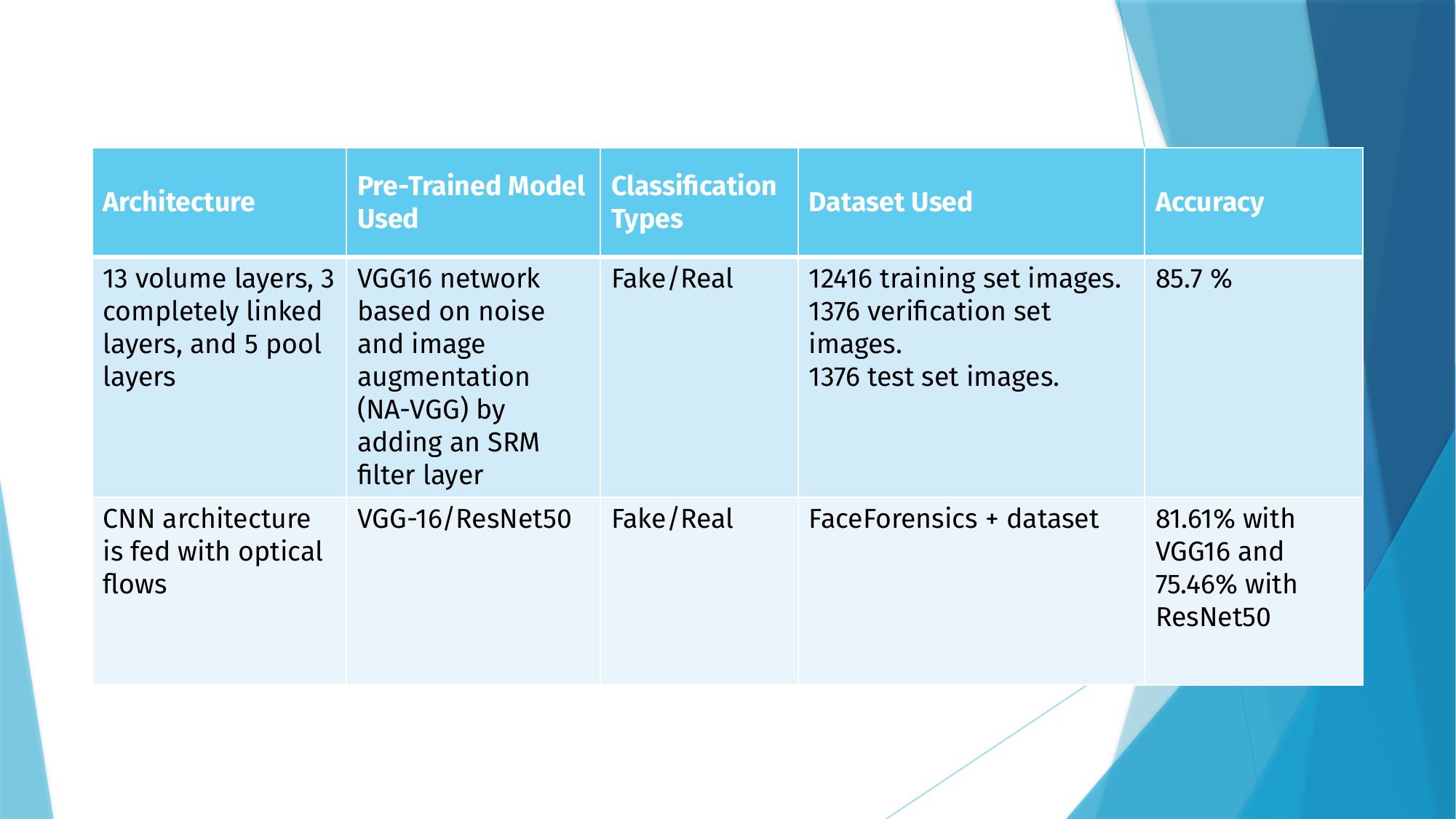

| Architecture | Pre-Trained Model Used | Classification Types | Dataset Used | Accuracy |
| --- | --- | --- | --- | --- |
| 13 volume layers, 3 completely linked layers, and 5 pool layers | VGG16 network based on noise and image augmentation (NA-VGG) by adding an SRM filter layer | Fake/Real | 12416 training set images. 1376 verification set images. 1376 test set images. | 85.7 % |
| CNN architecture is fed with optical flows | VGG-16/ResNet50 | Fake/Real | FaceForensics + dataset | 81.61% with VGG16 and 75.46% with ResNet50 |